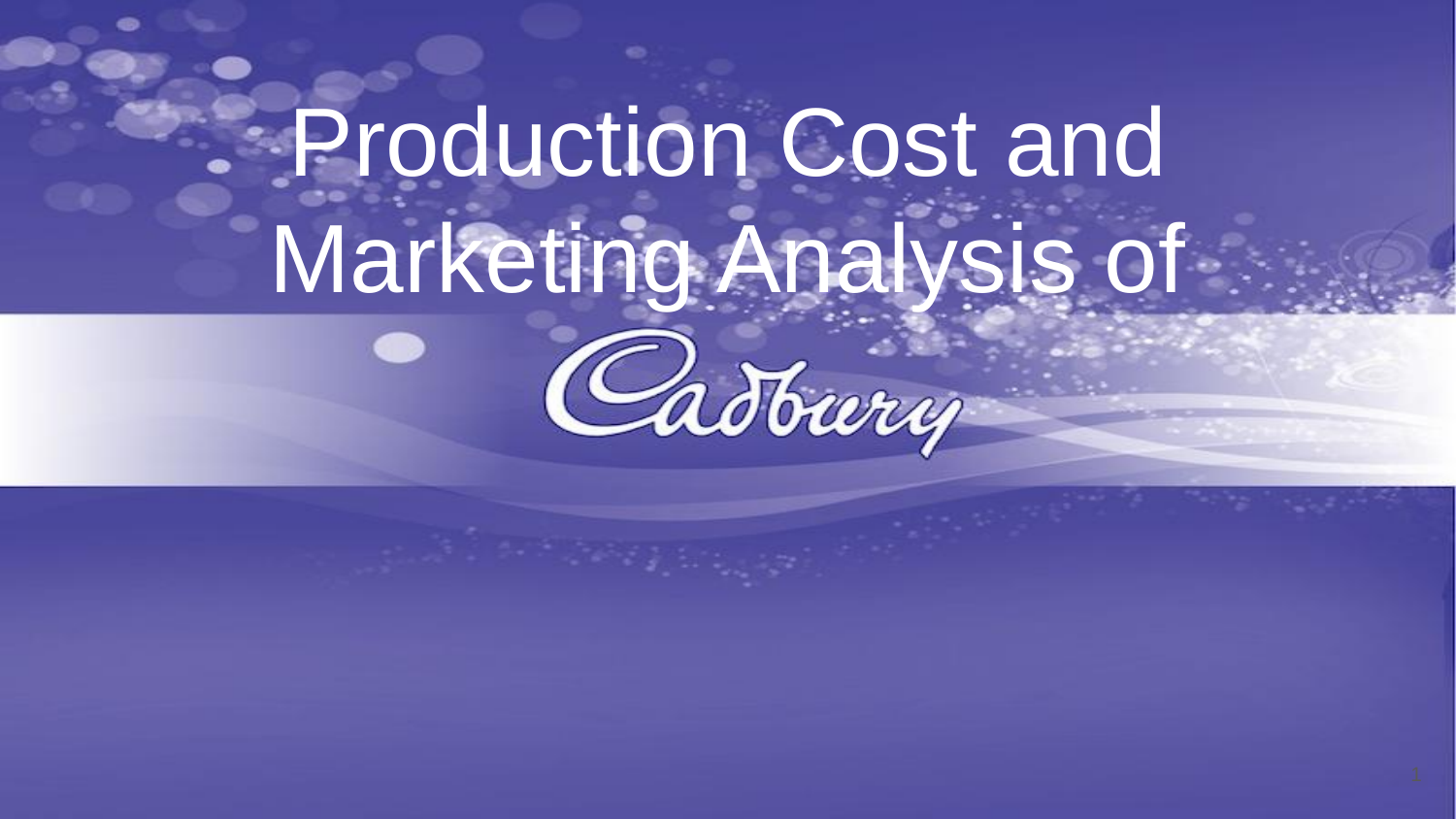

# Production Cost and Marketing Analysis of
1